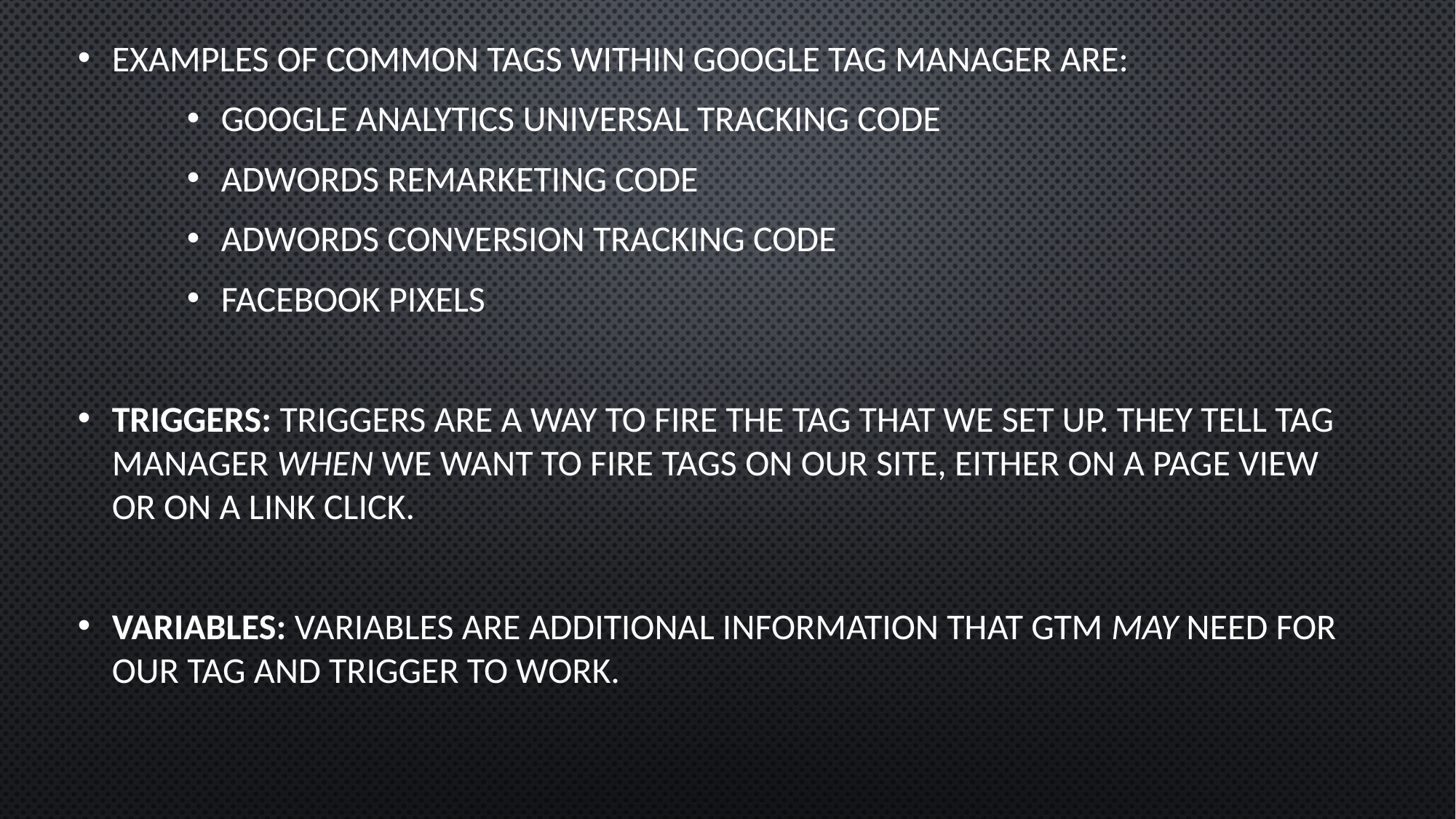

Examples of common tags within Google Tag Manager are:
Google Analytics Universal tracking code
Adwords Remarketing code
Adwords Conversion Tracking code
Facebook pixels

Triggers: Triggers are a way to fire the tag that we set up. They tell Tag Manager when we want to fire tags on our site, either on a page view or on a link click.

Variables: Variables are additional information that GTM may need for our tag and trigger to work.